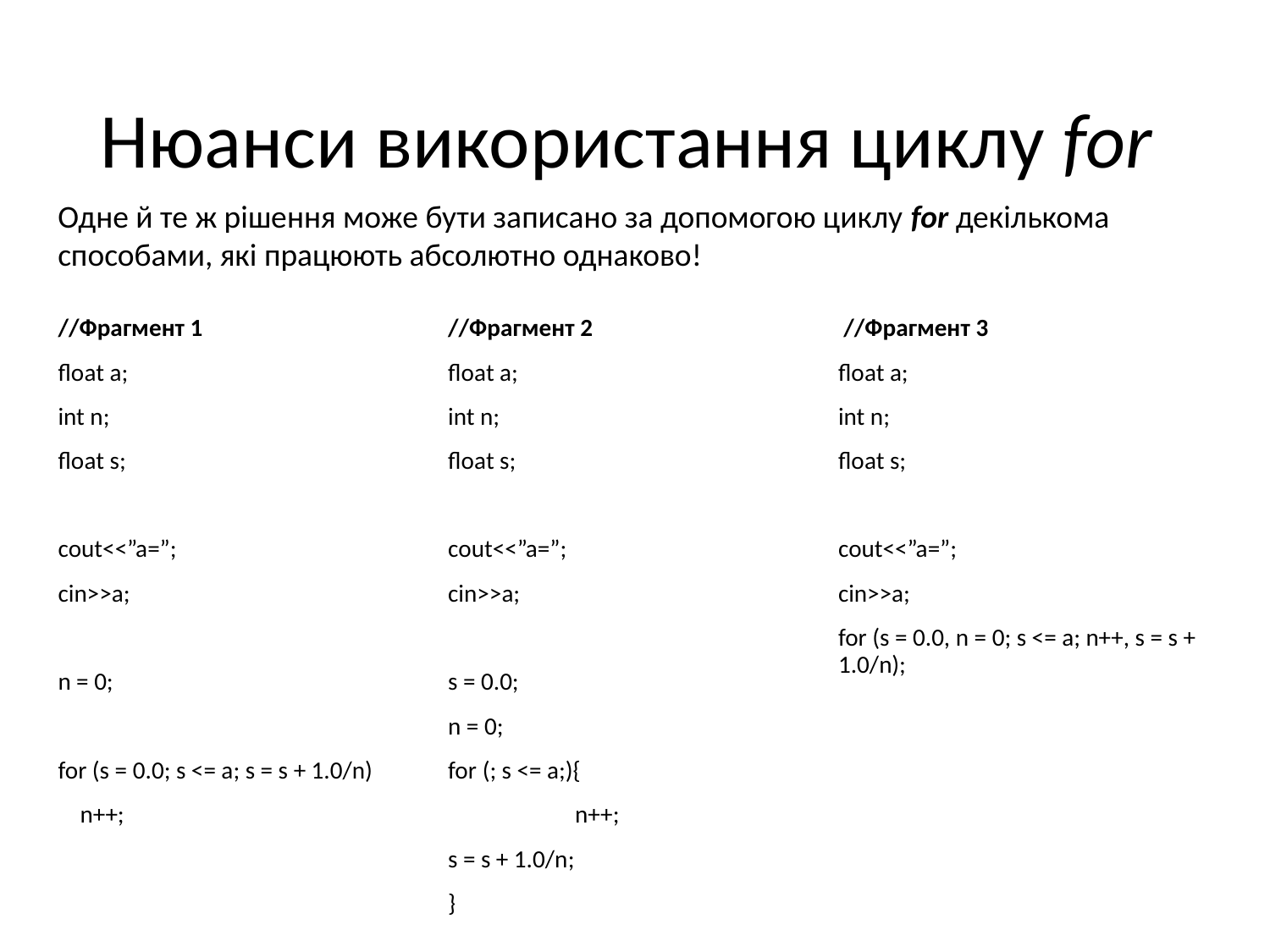

# Нюанси використання циклу for
Одне й те ж рішення може бути записано за допомогою циклу for декількома способами, які працюють абсолютно однаково!
//Фрагмент 1
float a;
int n;
float s;

cout<<”a=”;
cin>>a;

n = 0;

for (s = 0.0; s <= a; s = s + 1.0/n)
    n++;

//Фрагмент 2
float a;
int n;
float s;

cout<<”a=”;
cin>>a;

s = 0.0;
n = 0;
for (; s <= a;){
	n++;
s = s + 1.0/n;
}
 //Фрагмент 3
float a;
int n;
float s;

cout<<”a=”;
cin>>a;
for (s = 0.0, n = 0; s <= a; n++, s = s + 1.0/n);